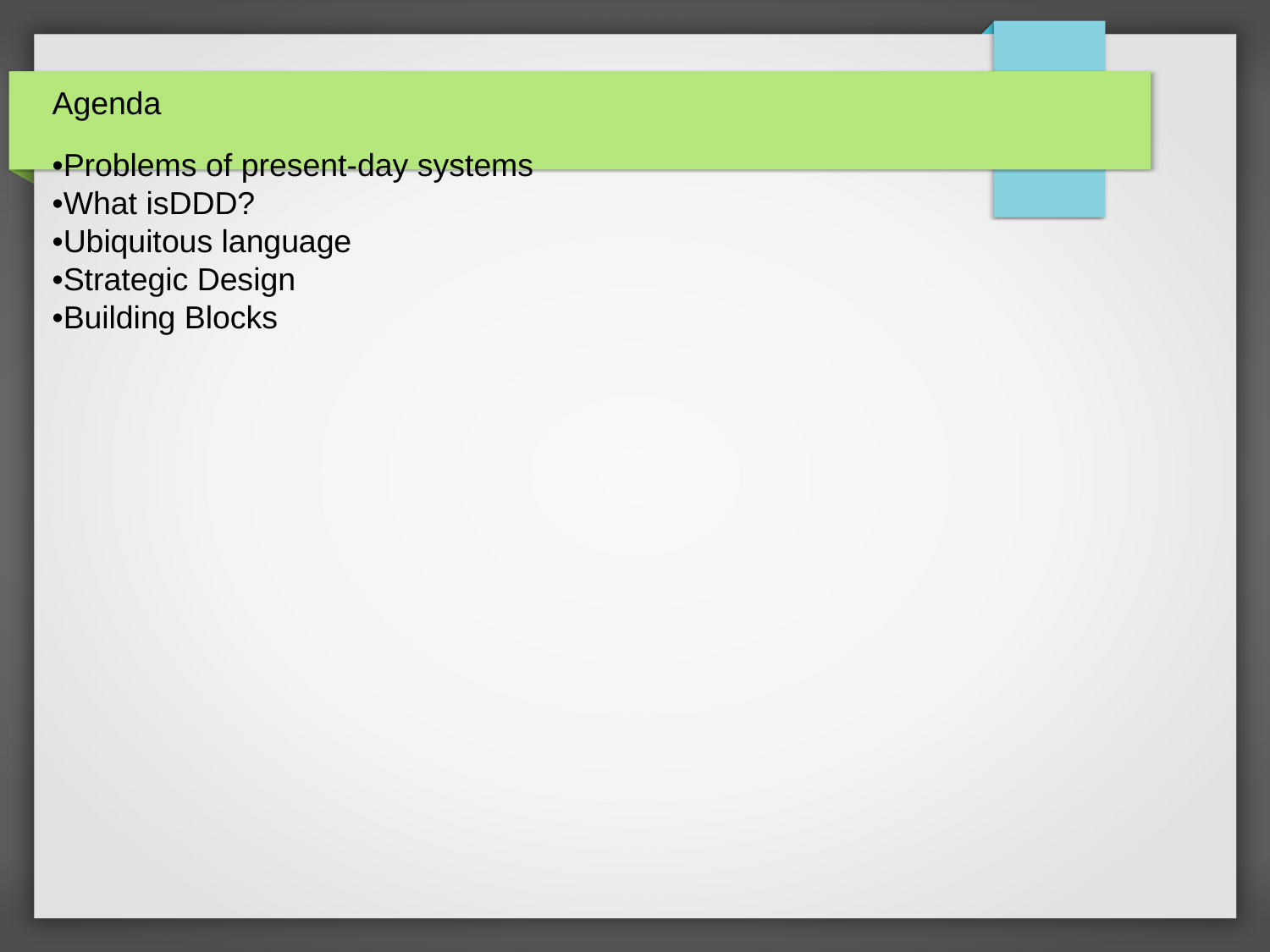

Agenda
•Problems of present-day systems
•What isDDD?
•Ubiquitous language
•Strategic Design
•Building Blocks